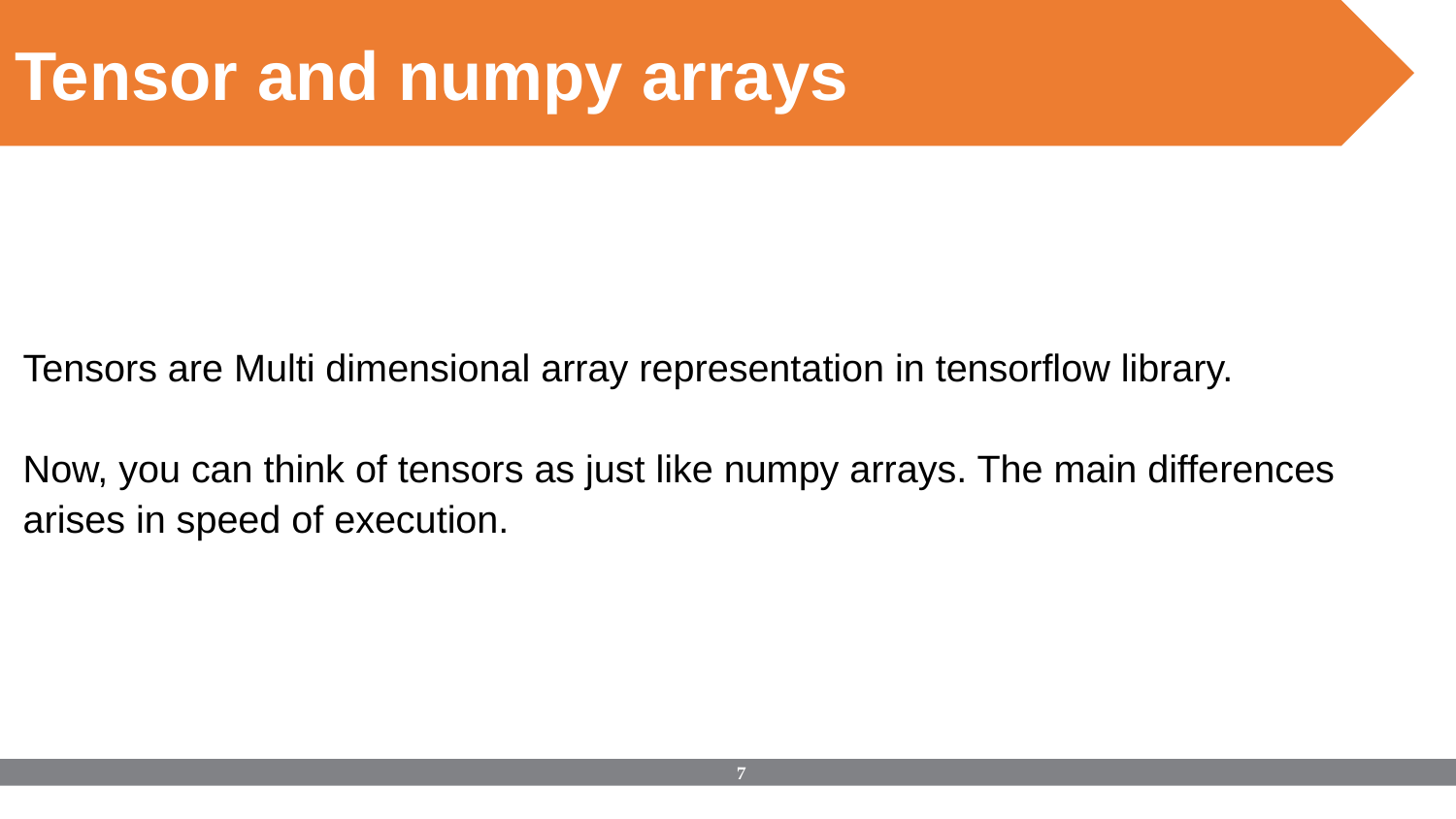

Tensor and numpy arrays
Tensors are Multi dimensional array representation in tensorflow library.

Now, you can think of tensors as just like numpy arrays. The main differences arises in speed of execution.
7